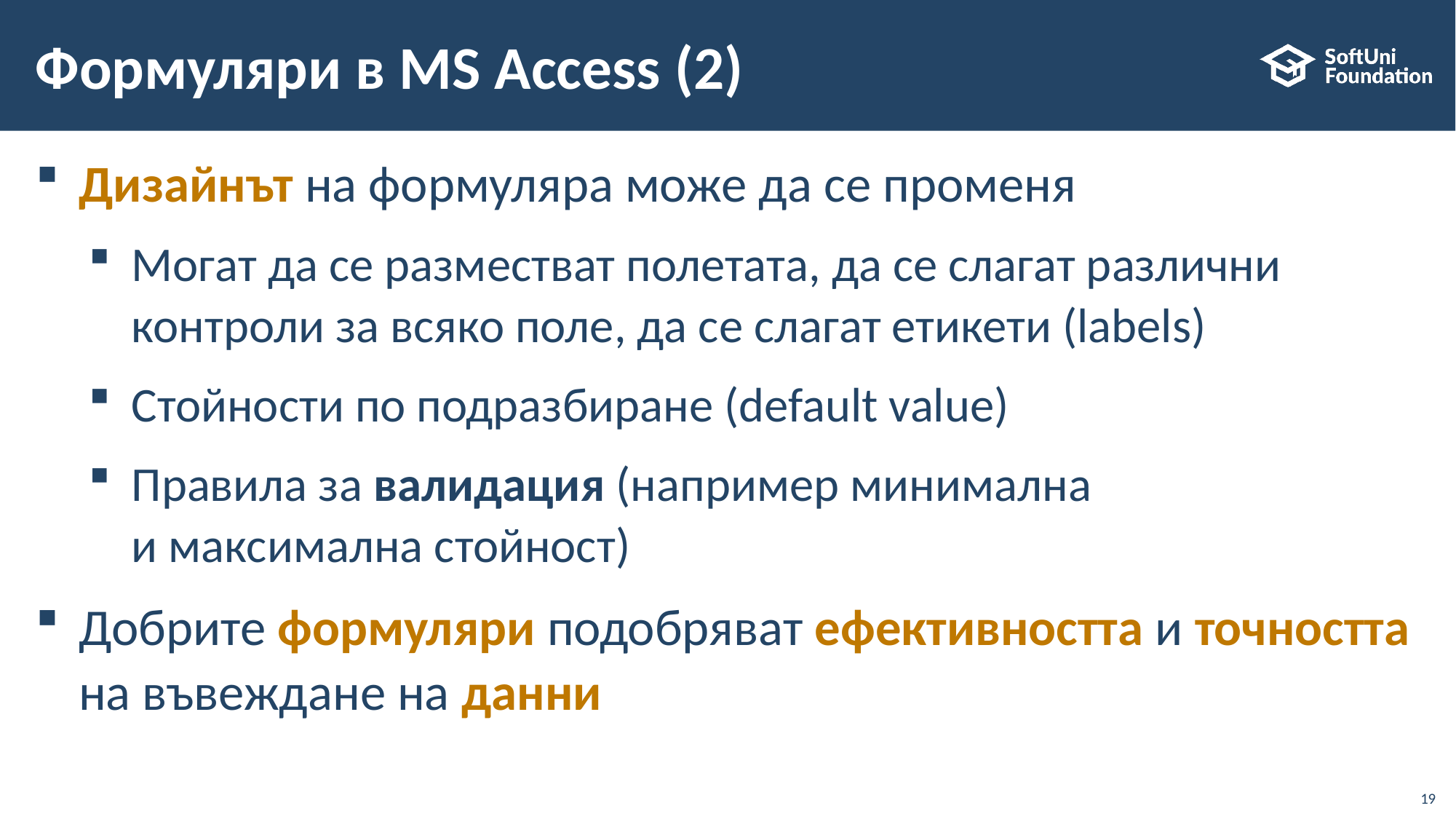

# Формуляри в MS Access (2)
Дизайнът на формуляра може да се променя
Могат да се разместват полетата, да се слагат различни контроли за всяко поле, да се слагат етикети (labels)
Стойности по подразбиране (default value)
Правила за валидация (например минимална
и максимална стойност)
Добрите формуляри подобряват ефективността и точността на въвеждане на данни
19